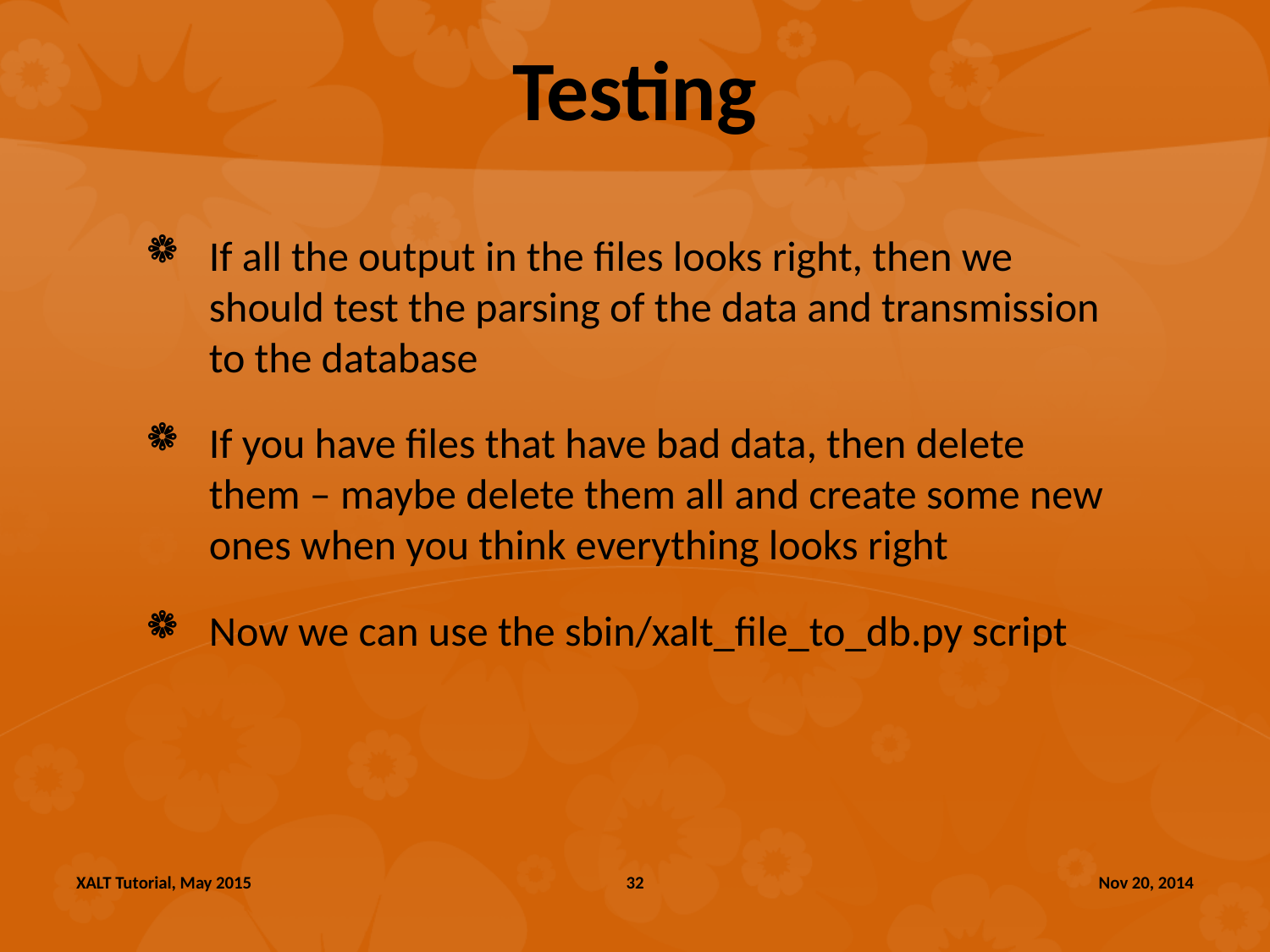

# Testing
If all the output in the files looks right, then we should test the parsing of the data and transmission to the database
If you have files that have bad data, then delete them – maybe delete them all and create some new ones when you think everything looks right
Now we can use the sbin/xalt_file_to_db.py script
XALT Tutorial, May 2015
32
Nov 20, 2014